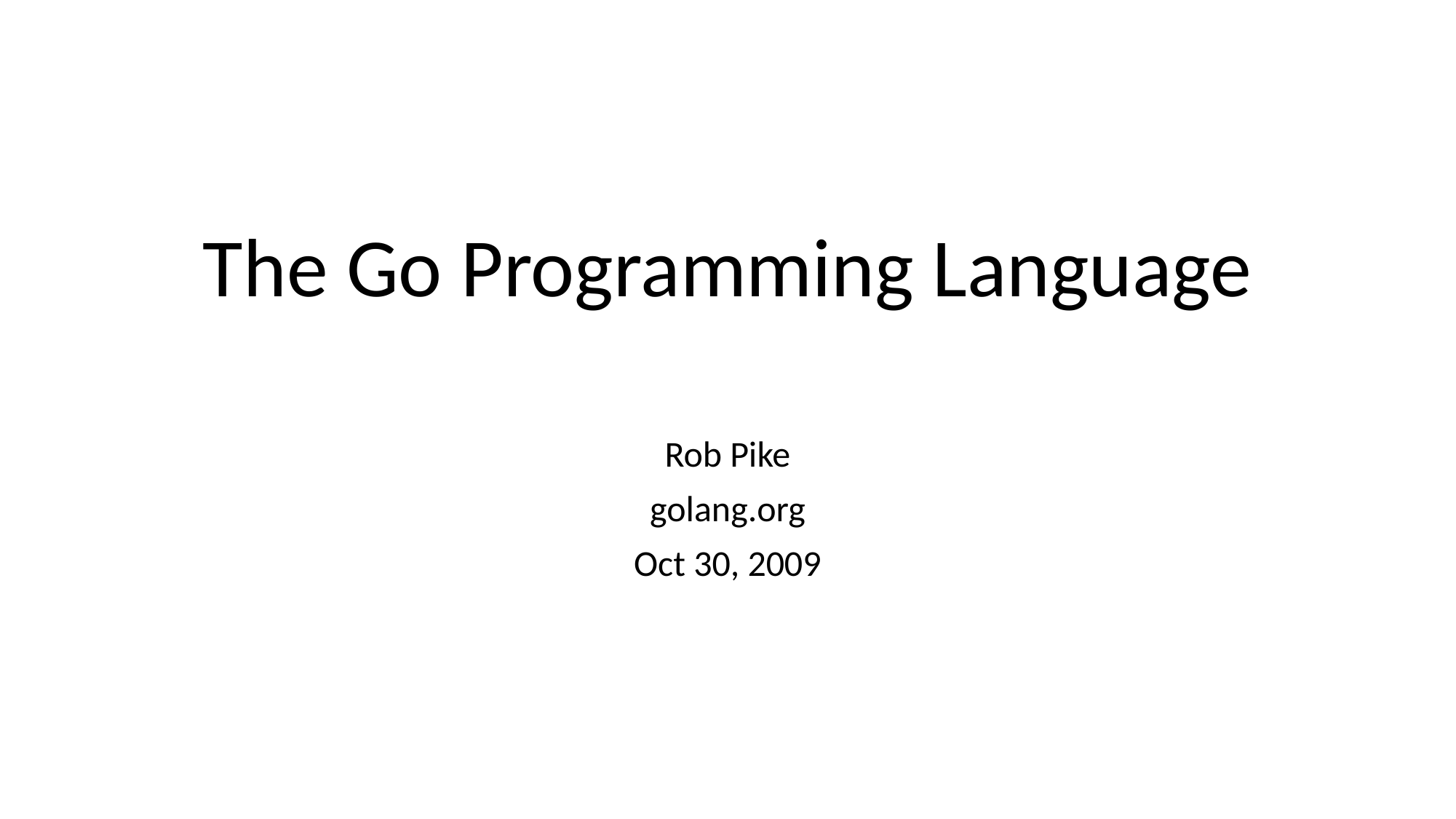

# The Go Programming Language
Rob Pike
golang.org
Oct 30, 2009